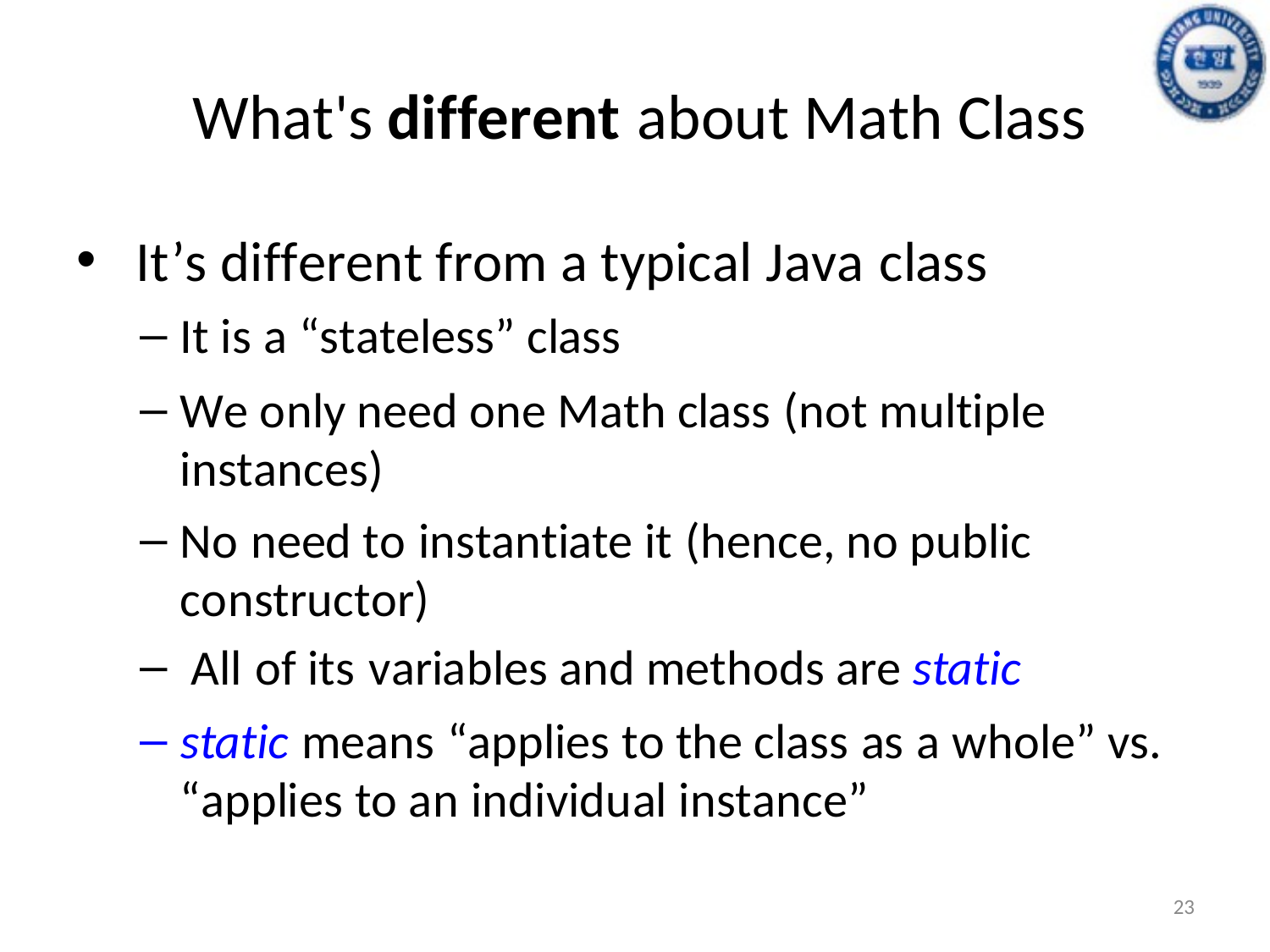

# What's different about Math Class
It’s different from a typical Java class

It is a “stateless” class

We only need one Math class (not multiple instances)

No need to instantiate it (hence, no public constructor)

All of its variables and methods are static

static means “applies to the class as a whole” vs. “applies to an individual instance”
23